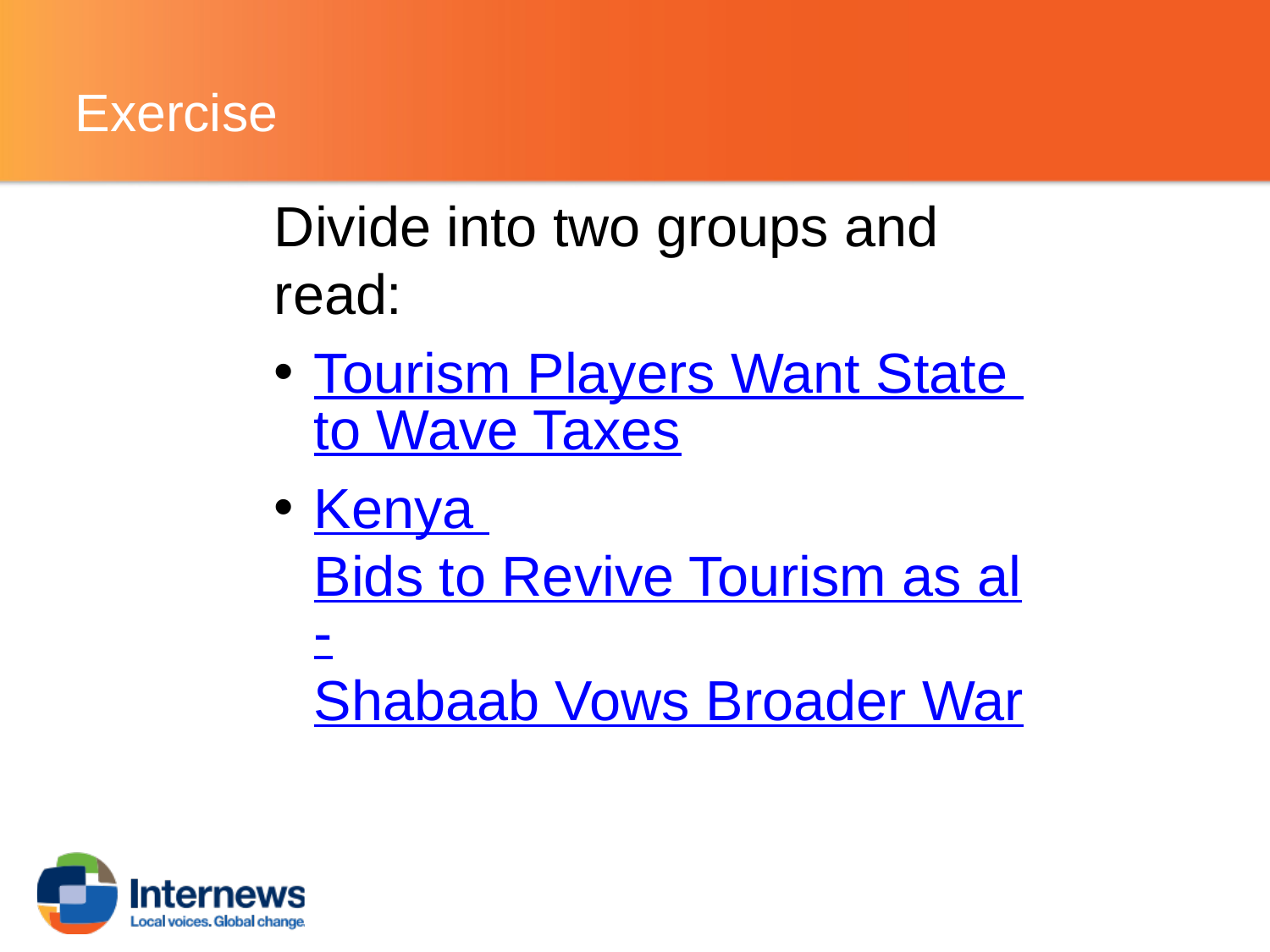

# Exercise
Divide into two groups and read:
Tourism Players Want State to Wave Taxes
Kenya Bids to Revive Tourism as al-Shabaab Vows Broader War